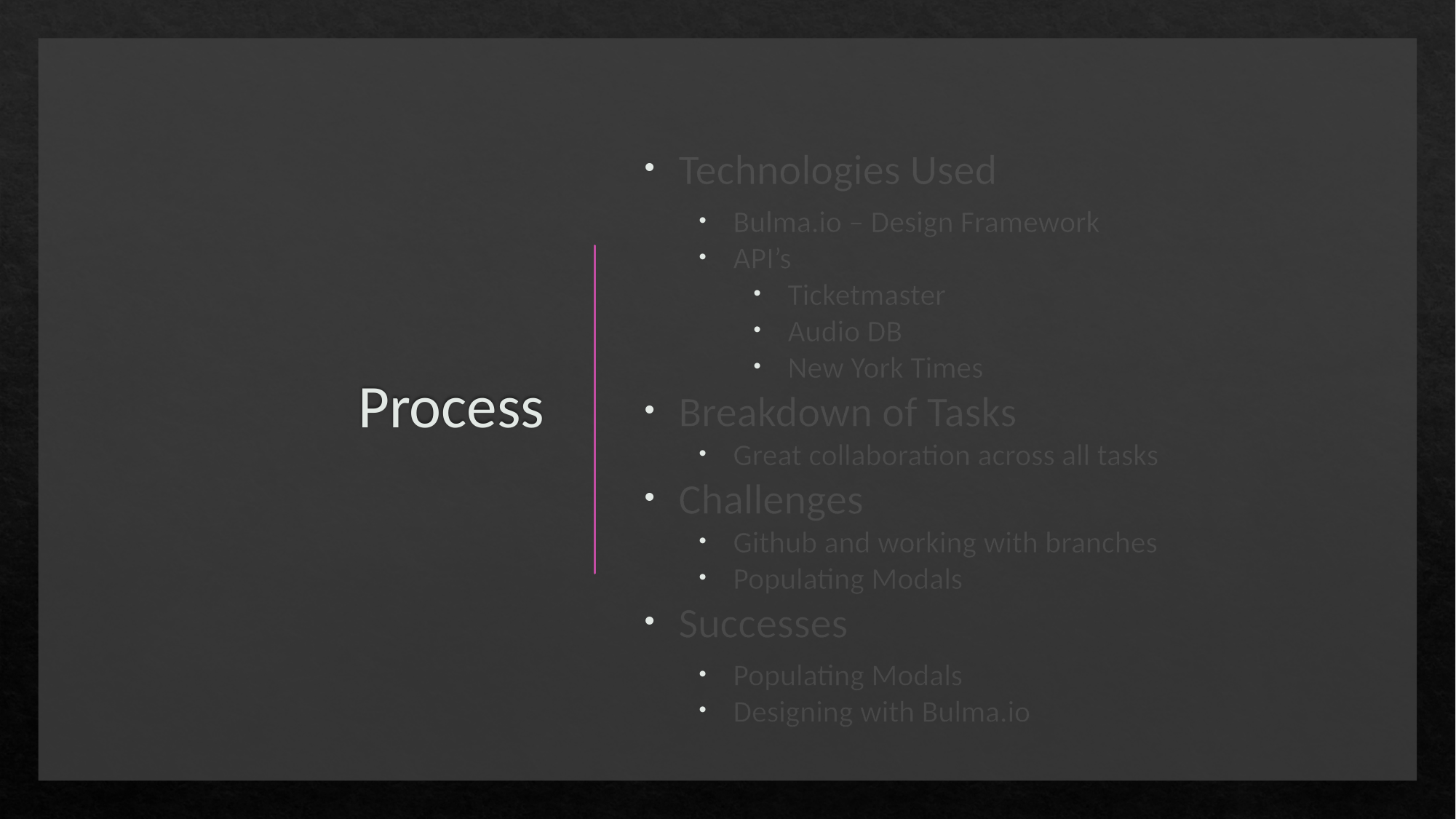

# Process
Technologies Used
Bulma.io – Design Framework
API’s
Ticketmaster
Audio DB
New York Times
Breakdown of Tasks
Great collaboration across all tasks
Challenges
Github and working with branches
Populating Modals
Successes
Populating Modals
Designing with Bulma.io